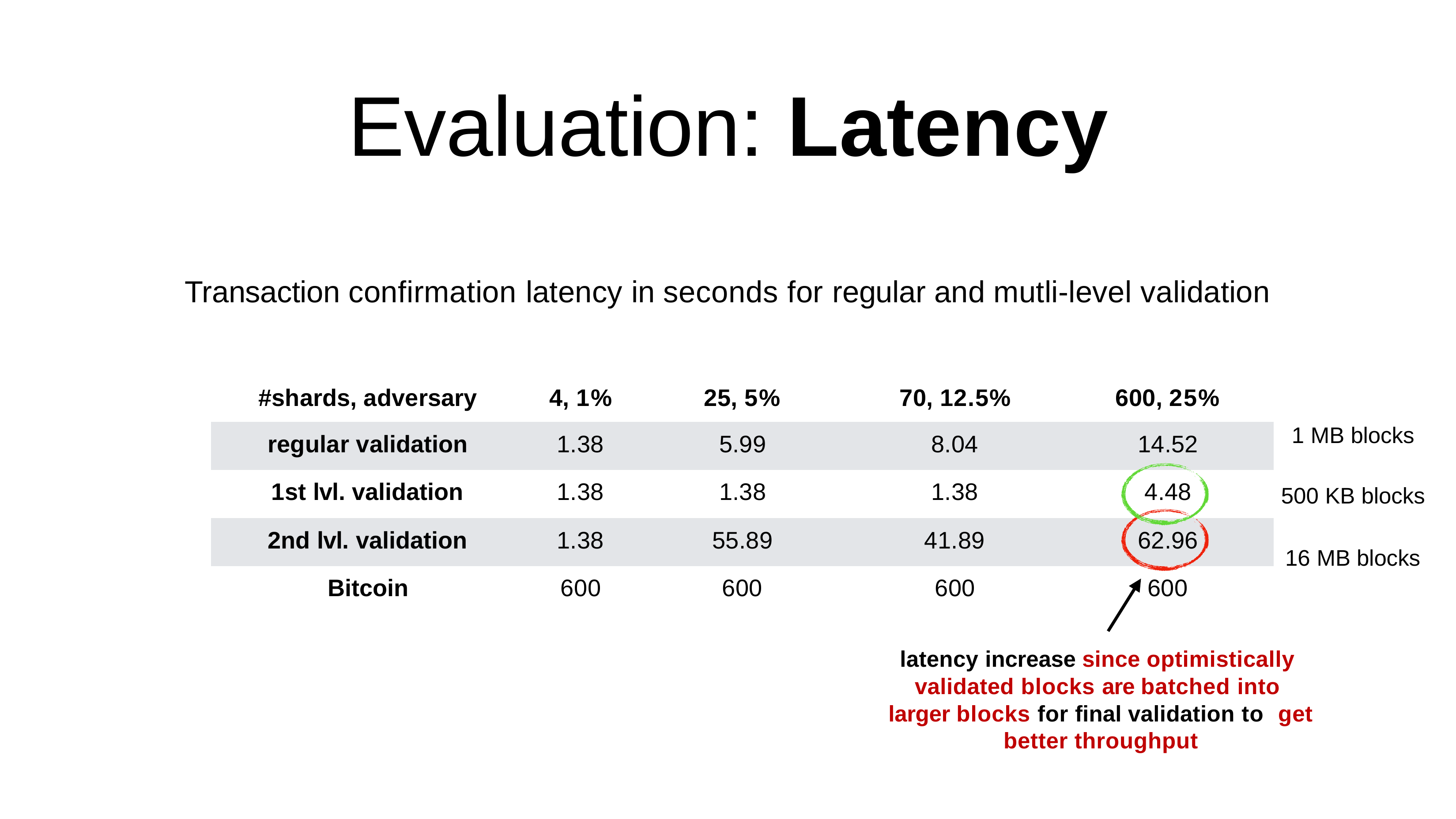

# Evaluation: Latency
Transaction confirmation latency in seconds for regular and mutli-level validation
| #shards, adversary | 4, 1% | 25, 5% | 70, 12.5% | 600, 25% |
| --- | --- | --- | --- | --- |
| regular validation | 1.38 | 5.99 | 8.04 | 14.52 |
| 1st lvl. validation | 1.38 | 1.38 | 1.38 | 4.48 |
| 2nd lvl. validation | 1.38 | 55.89 | 41.89 | 62.96 |
| Bitcoin | 600 | 600 | 600 | 600 |
1 MB blocks

500 KB blocks

16 MB blocks

latency increase since optimistically  validated blocks are batched into  larger blocks for final validation to  get better throughput